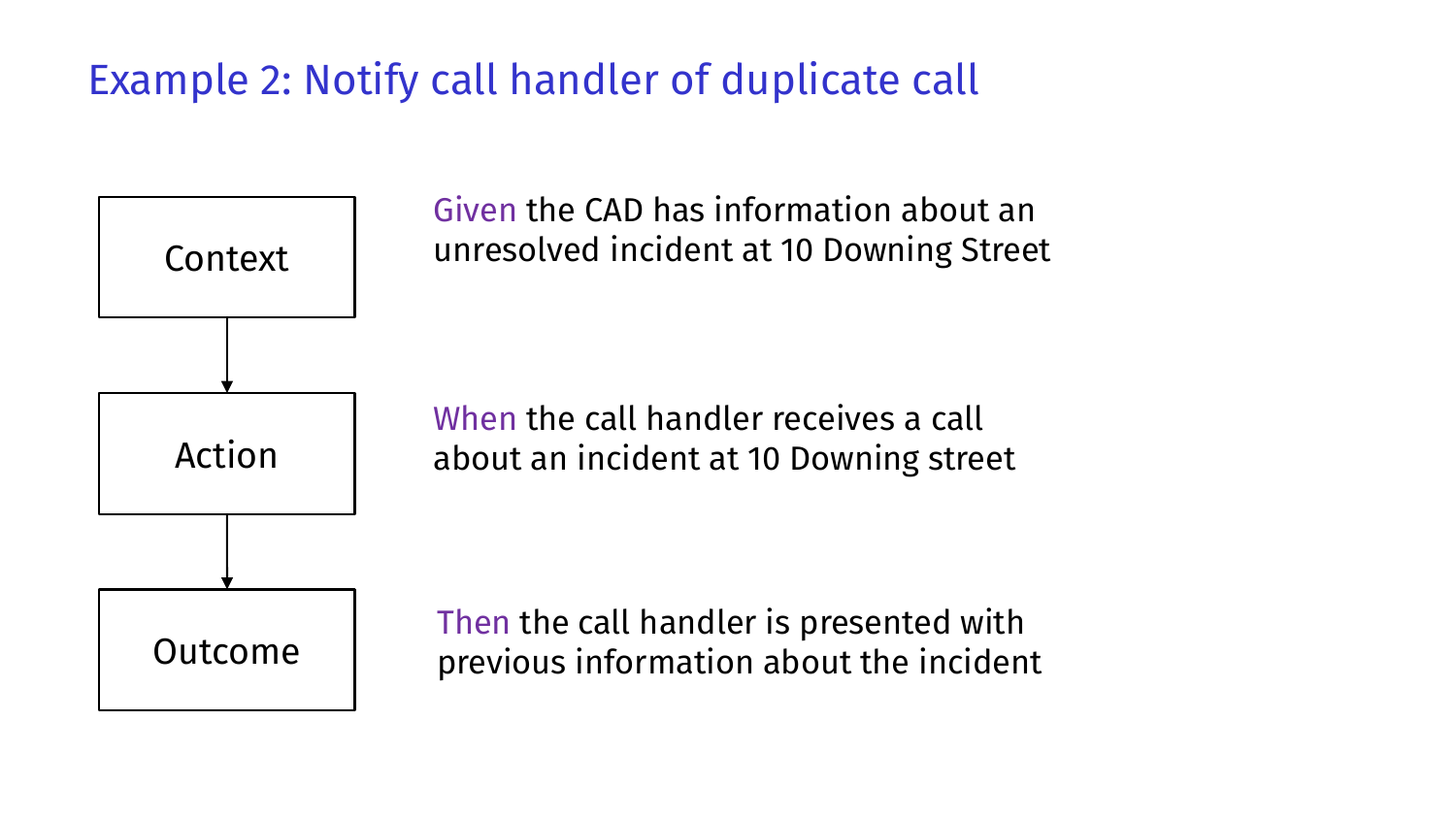

# Example 2: Notify call handler of duplicate call
Given the CAD has information about an unresolved incident at 10 Downing Street
Context
When the call handler receives a call about an incident at 10 Downing street
Action
Outcome
Then the call handler is presented with previous information about the incident
11